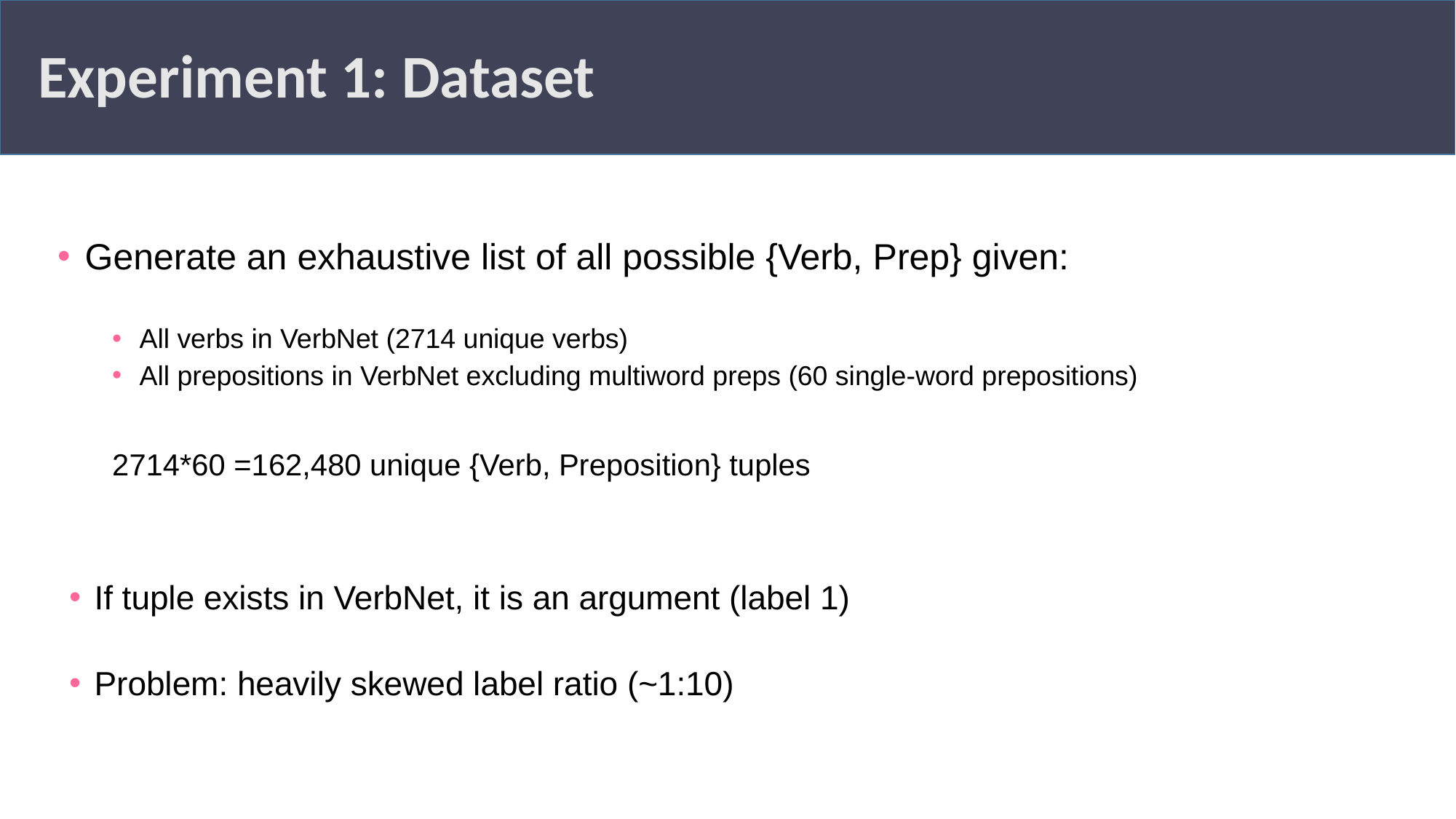

Experiment 1: Dataset

Generate an exhaustive list of all possible {Verb, Prep} given:
All verbs in VerbNet (2714 unique verbs)
All prepositions in VerbNet excluding multiword preps (60 single-word prepositions)

2714*60 =162,480 unique {Verb, Preposition} tuples

If tuple exists in VerbNet, it is an argument (label 1)
Problem: heavily skewed label ratio (~1:10)